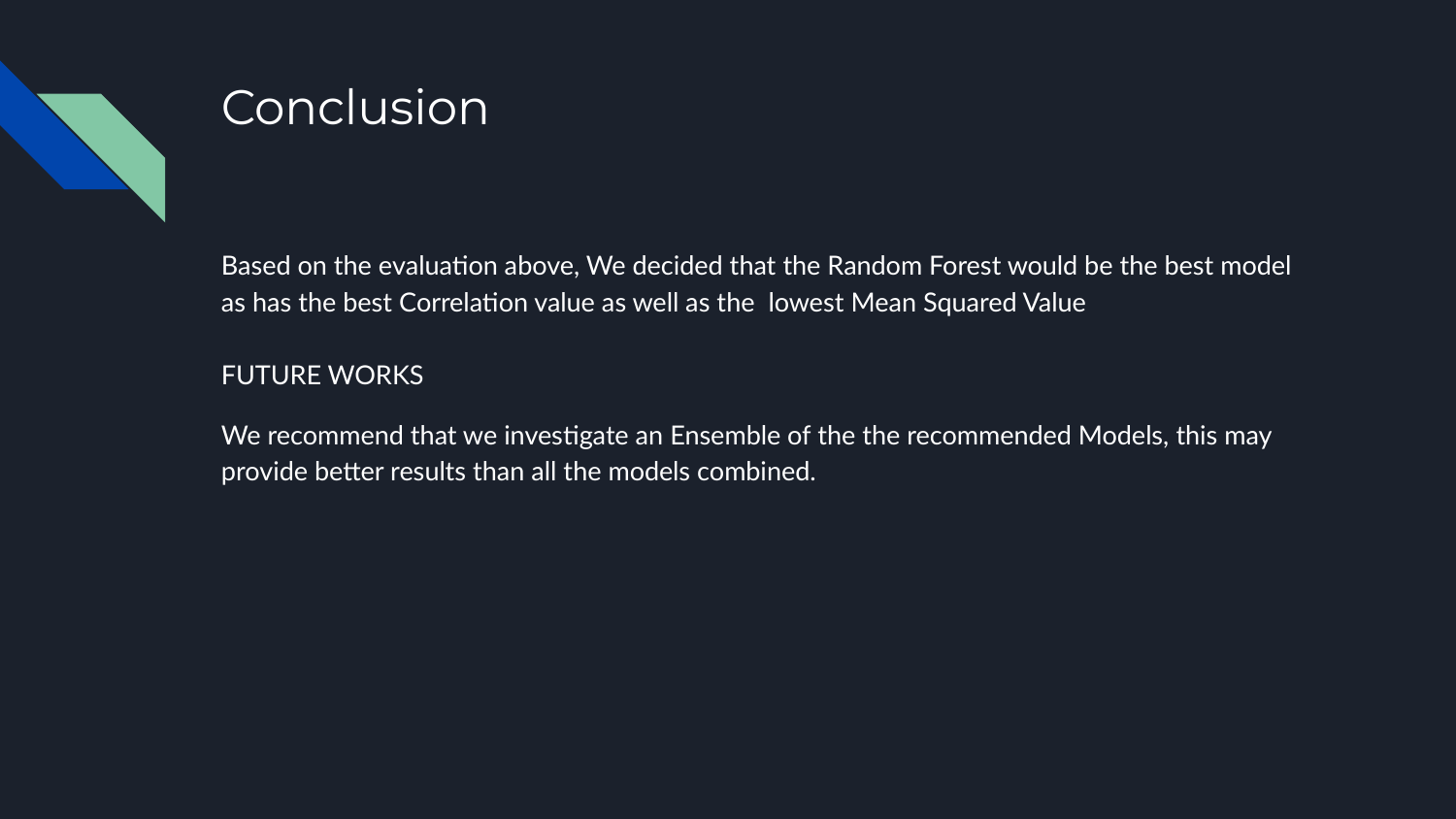

# Conclusion
Based on the evaluation above, We decided that the Random Forest would be the best model as has the best Correlation value as well as the  lowest Mean Squared Value
FUTURE WORKS
We recommend that we investigate an Ensemble of the the recommended Models, this may provide better results than all the models combined.